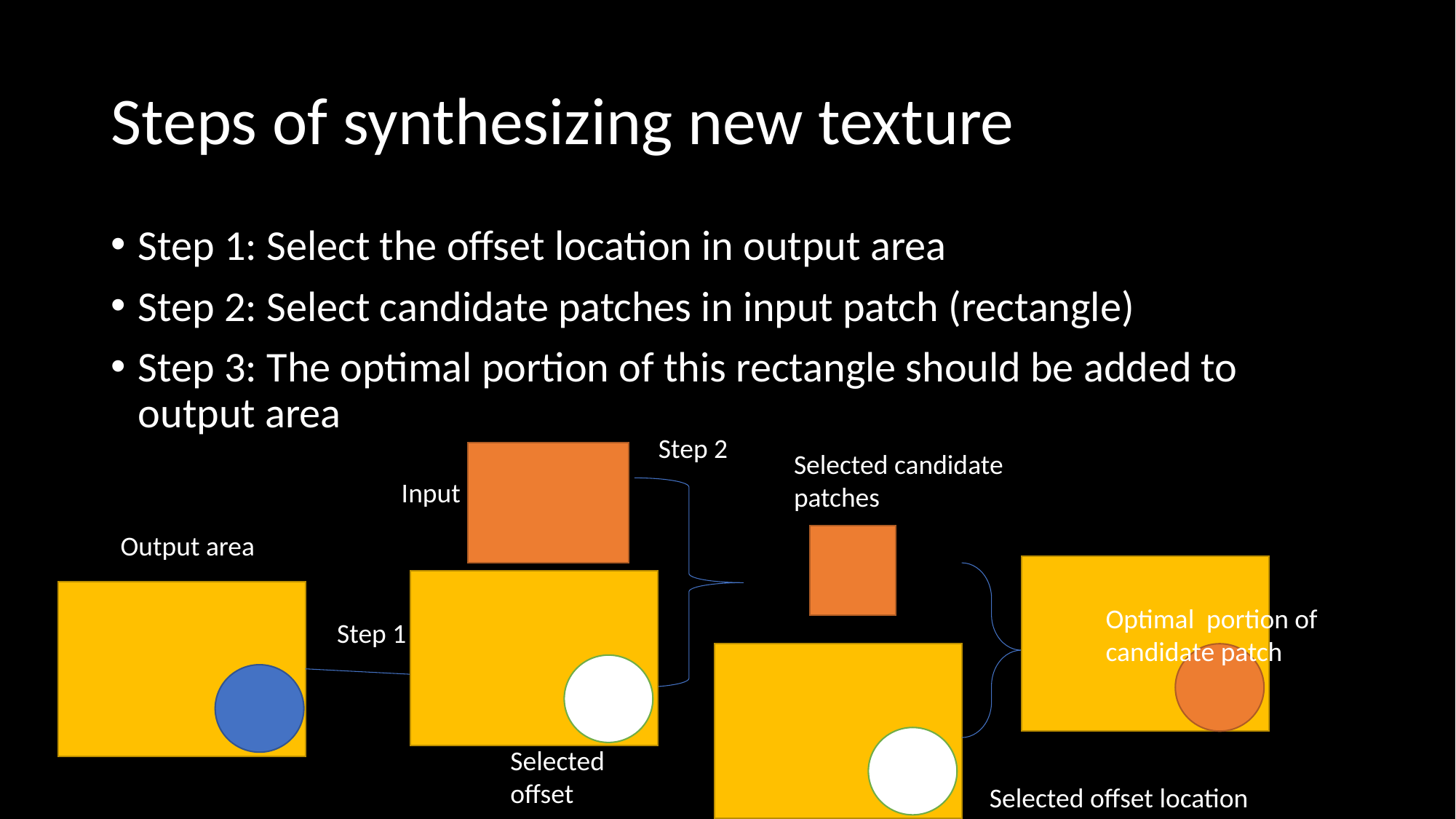

# Steps of synthesizing new texture
Step 1: Select the offset location in output area
Step 2: Select candidate patches in input patch (rectangle)
Step 3: The optimal portion of this rectangle should be added to output area
Step 2
Selected candidate patches

Input

Output area

Optimal  portion of candidate patch
Step 1

Selected offset
Selected offset location